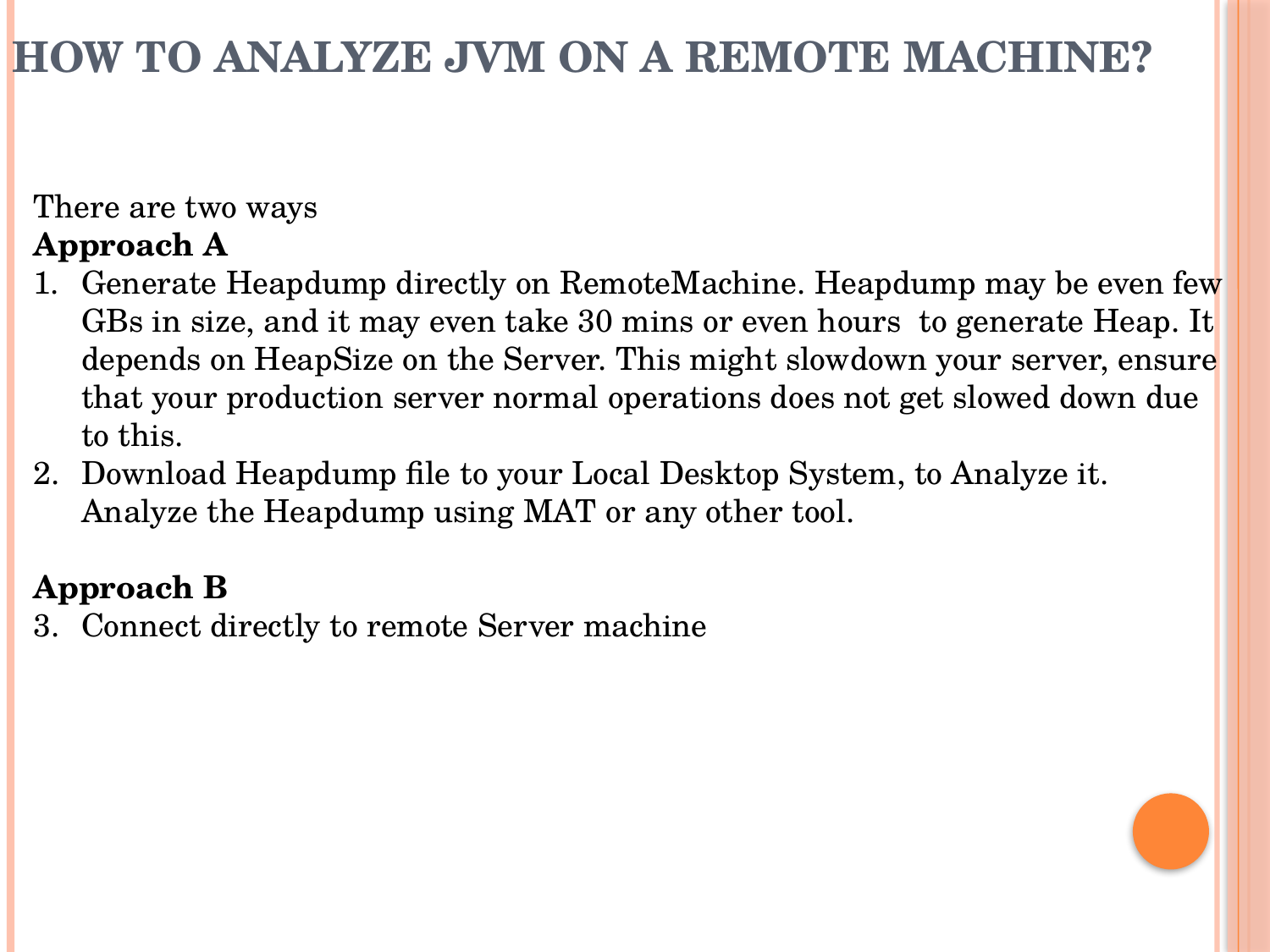

How to analyze jvm on a remote machine?
There are two ways
Approach A
Generate Heapdump directly on RemoteMachine. Heapdump may be even few GBs in size, and it may even take 30 mins or even hours  to generate Heap. It depends on HeapSize on the Server. This might slowdown your server, ensure that your production server normal operations does not get slowed down due to this.
Download Heapdump file to your Local Desktop System, to Analyze it.
	Analyze the Heapdump using MAT or any other tool.

Approach B
Connect directly to remote Server machine